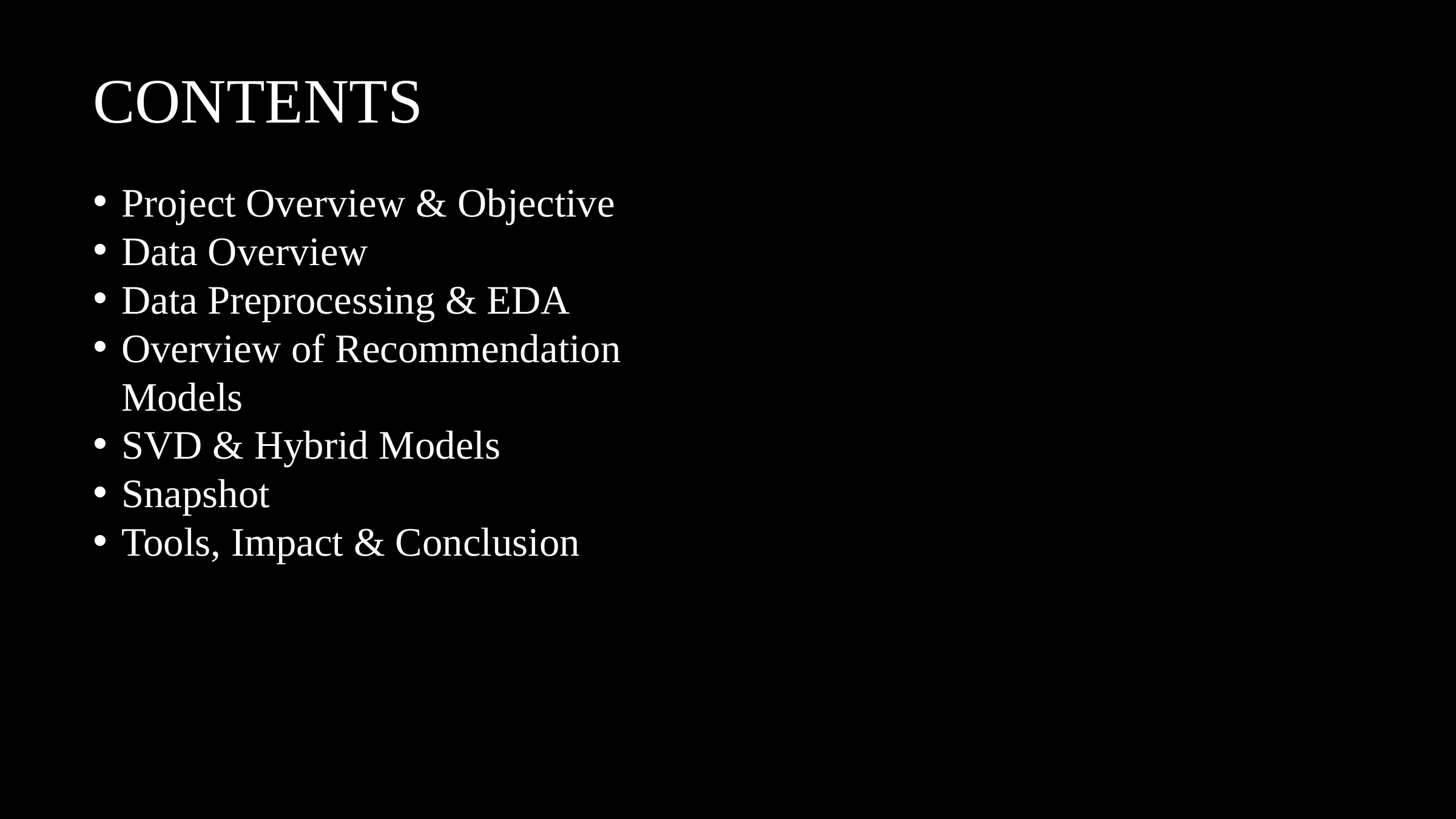

CONTENTS
Project Overview & Objective
Data Overview
Data Preprocessing & EDA
Overview of Recommendation Models
SVD & Hybrid Models
Snapshot
Tools, Impact & Conclusion